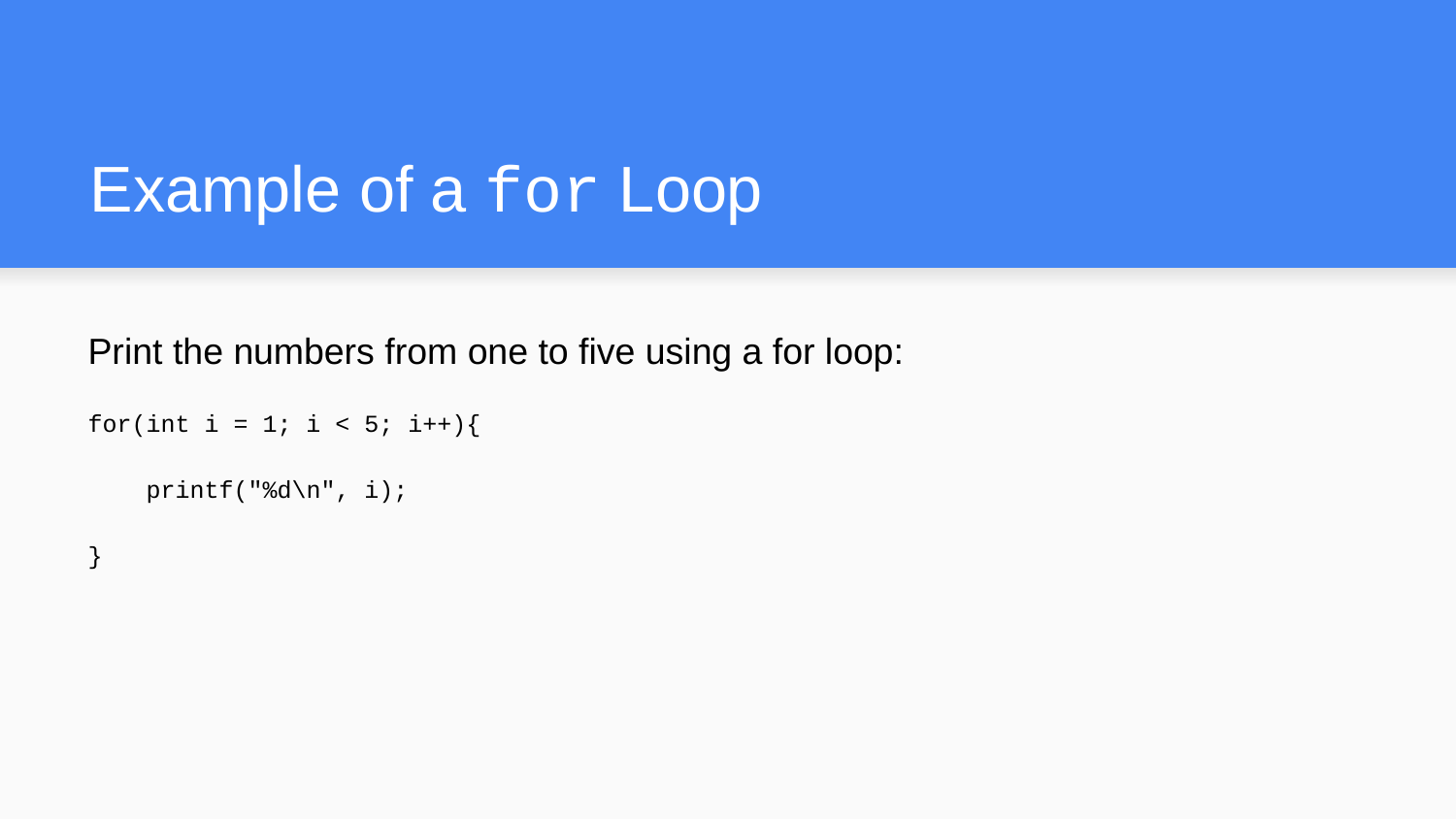

# Example of a for Loop
Print the numbers from one to five using a for loop:
for(int i = 1; i < 5; i++){
    printf("%d\n", i);
}